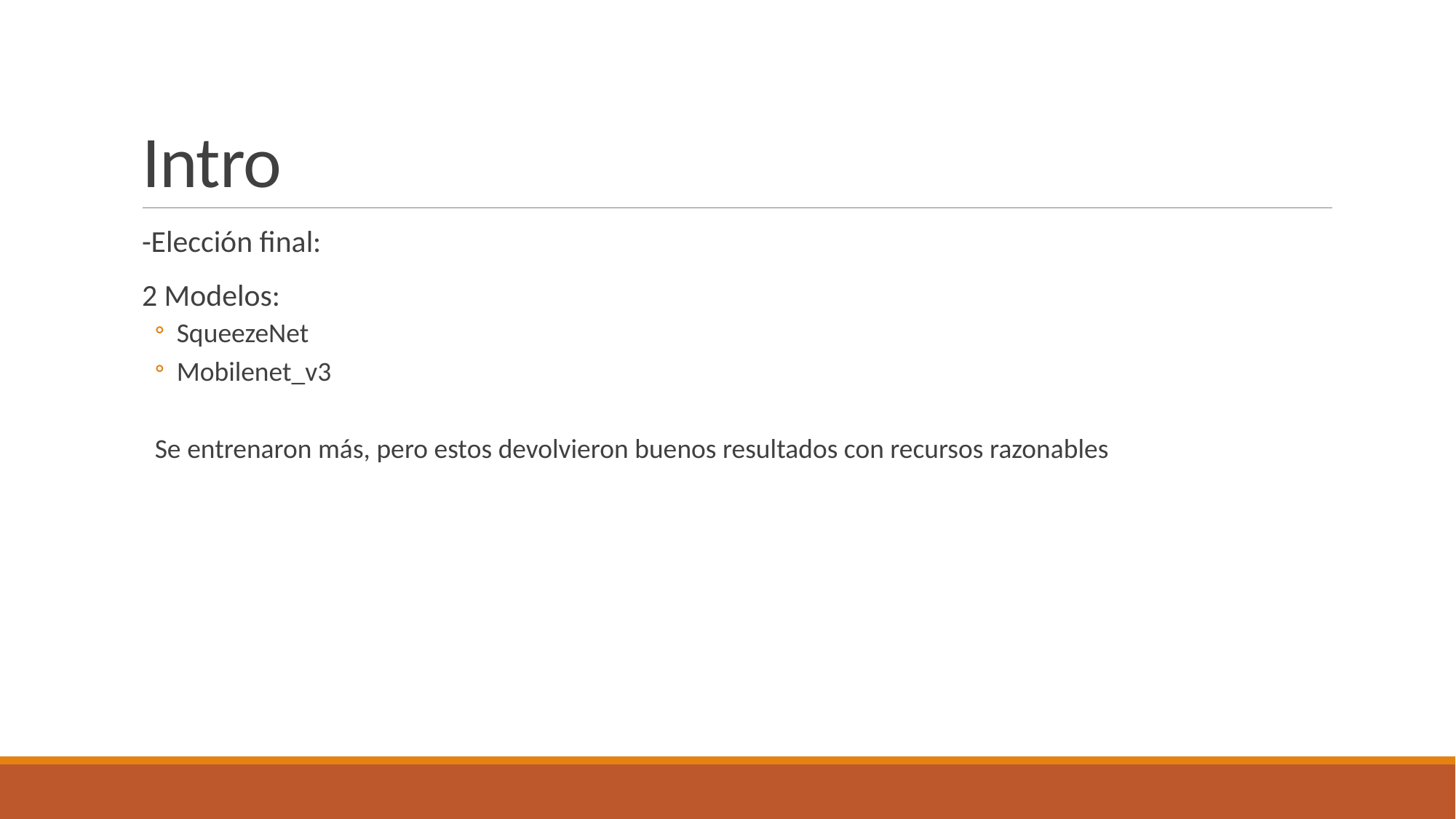

# Intro
-Elección final:
2 Modelos:
SqueezeNet
Mobilenet_v3

Se entrenaron más, pero estos devolvieron buenos resultados con recursos razonables